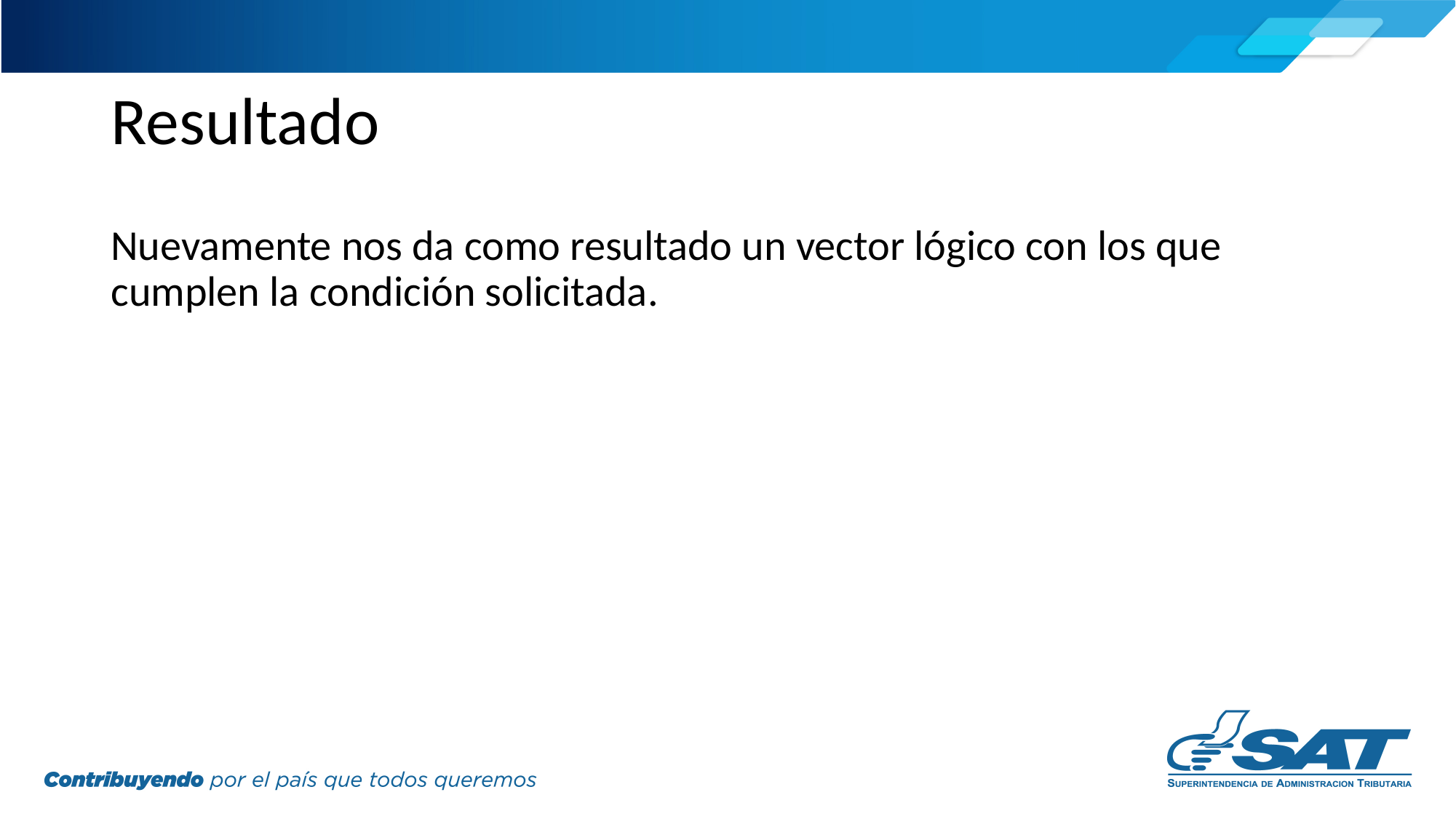

# Resultado
Nuevamente nos da como resultado un vector lógico con los que cumplen la condición solicitada.